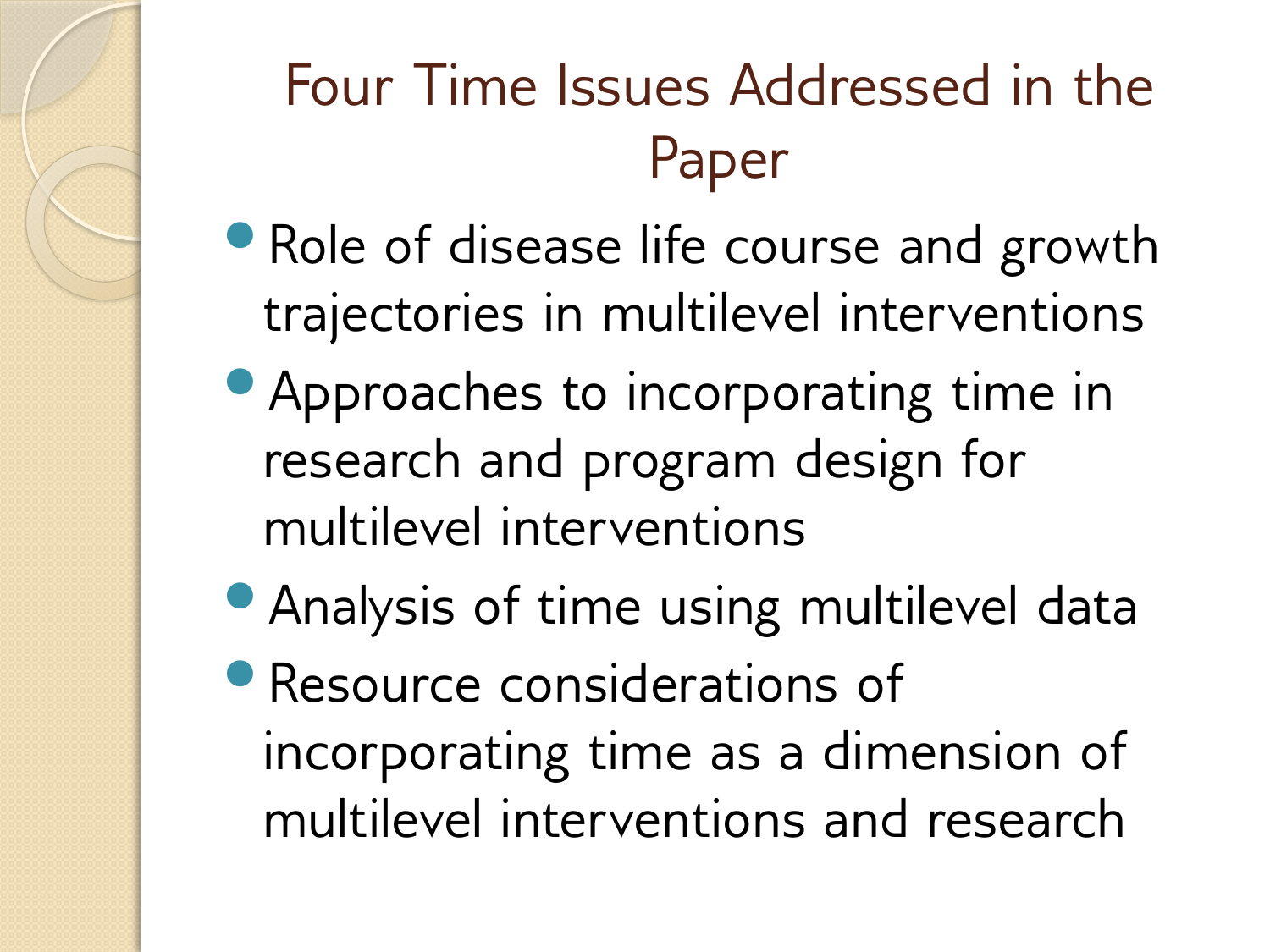

# Four Time Issues Addressed in the Paper
Role of disease life course and growth trajectories in multilevel interventions
Approaches to incorporating time in research and program design for multilevel interventions
Analysis of time using multilevel data
Resource considerations of incorporating time as a dimension of multilevel interventions and research